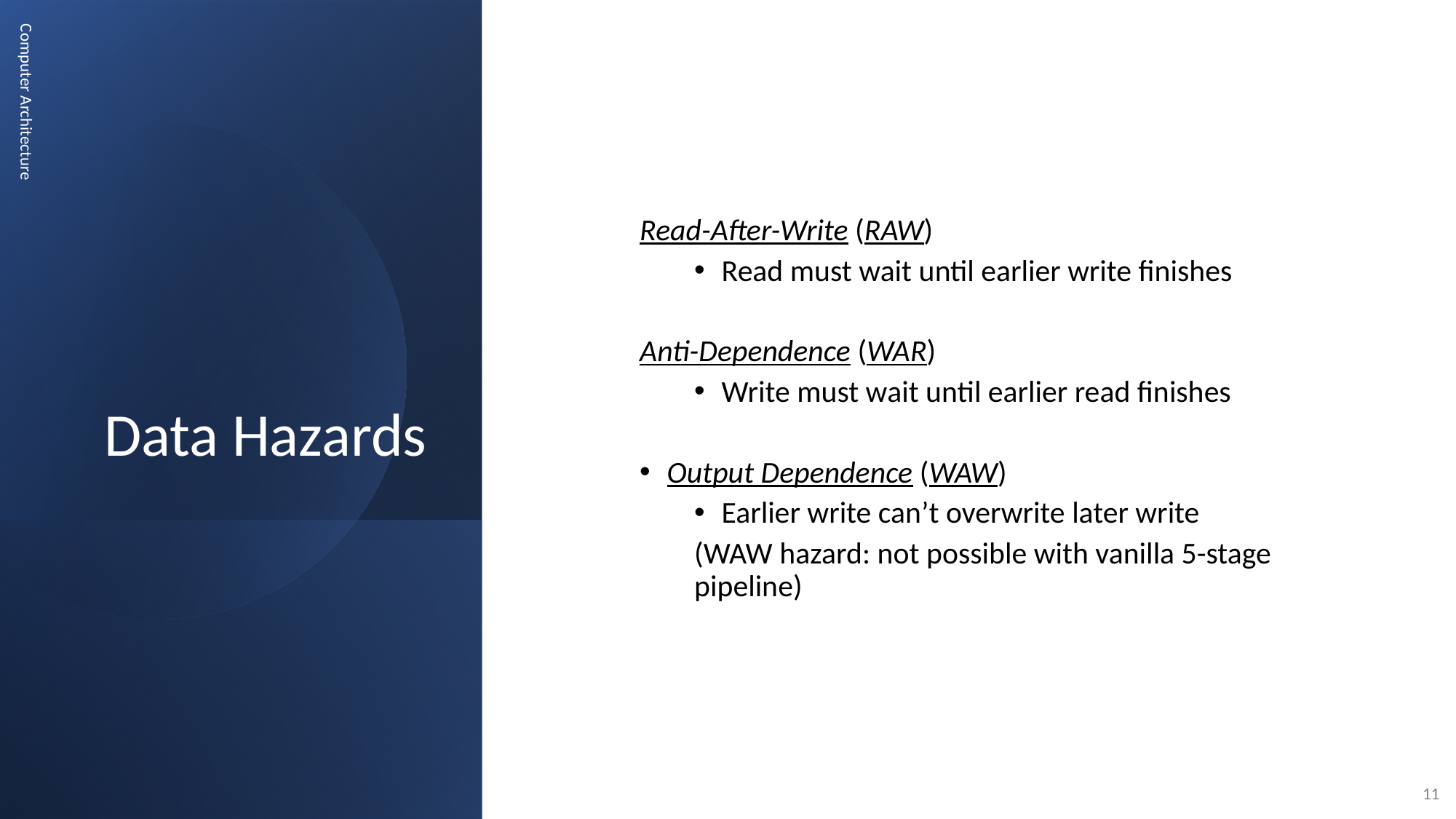

# Data Hazards
Read-After-Write (RAW)
Read must wait until earlier write finishes

Anti-Dependence (WAR)
Write must wait until earlier read finishes

Output Dependence (WAW)
Earlier write can’t overwrite later write
(WAW hazard: not possible with vanilla 5-stage pipeline)

Computer Architecture

11